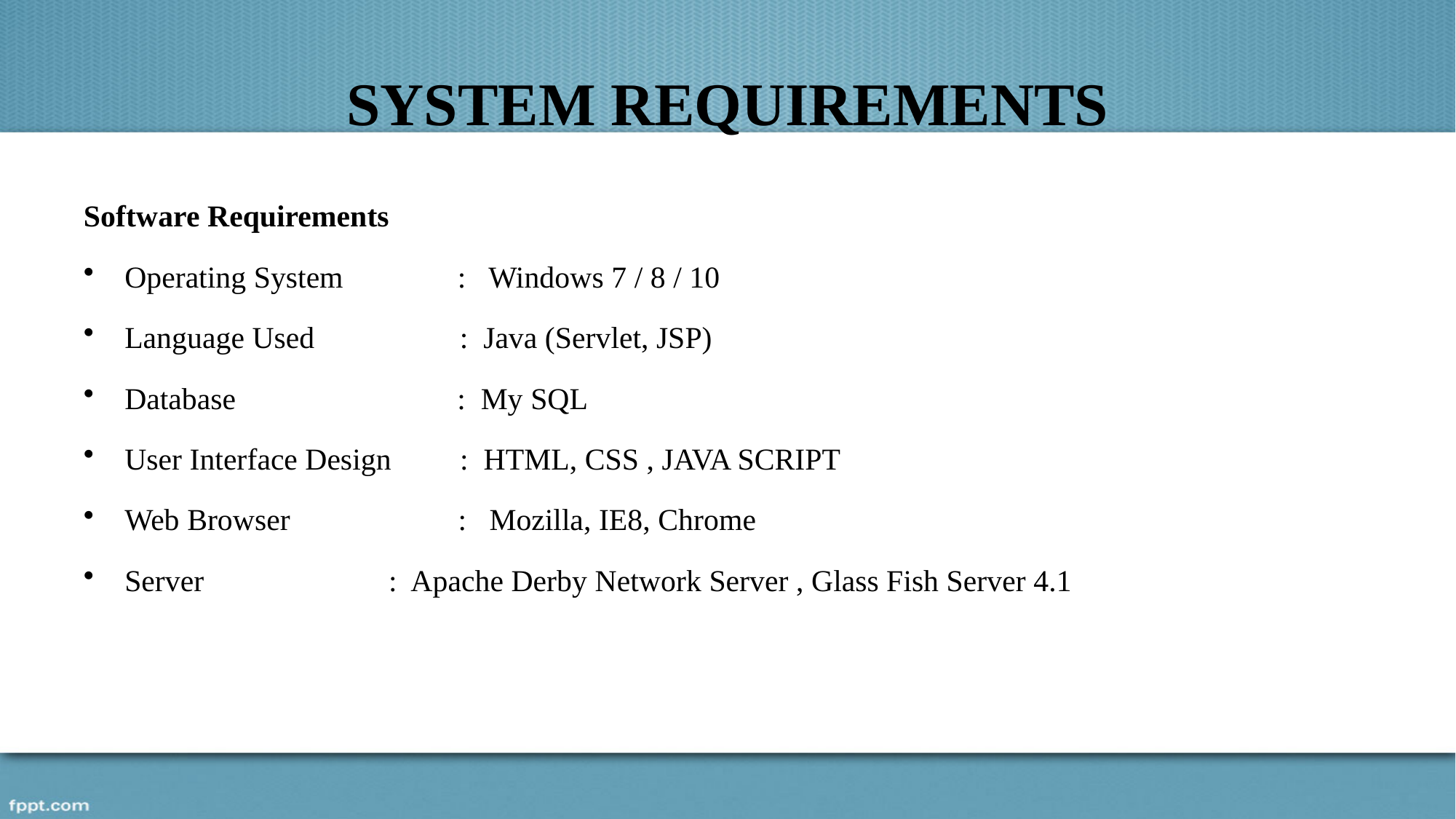

# SYSTEM REQUIREMENTS
Software Requirements
Operating System               :   Windows 7 / 8 / 10
Language Used                   :  Java (Servlet, JSP)
Database                             :  My SQL
User Interface Design         :  HTML, CSS , JAVA SCRIPT
Web Browser                      :   Mozilla, IE8, Chrome
Server 		      :  Apache Derby Network Server , Glass Fish Server 4.1